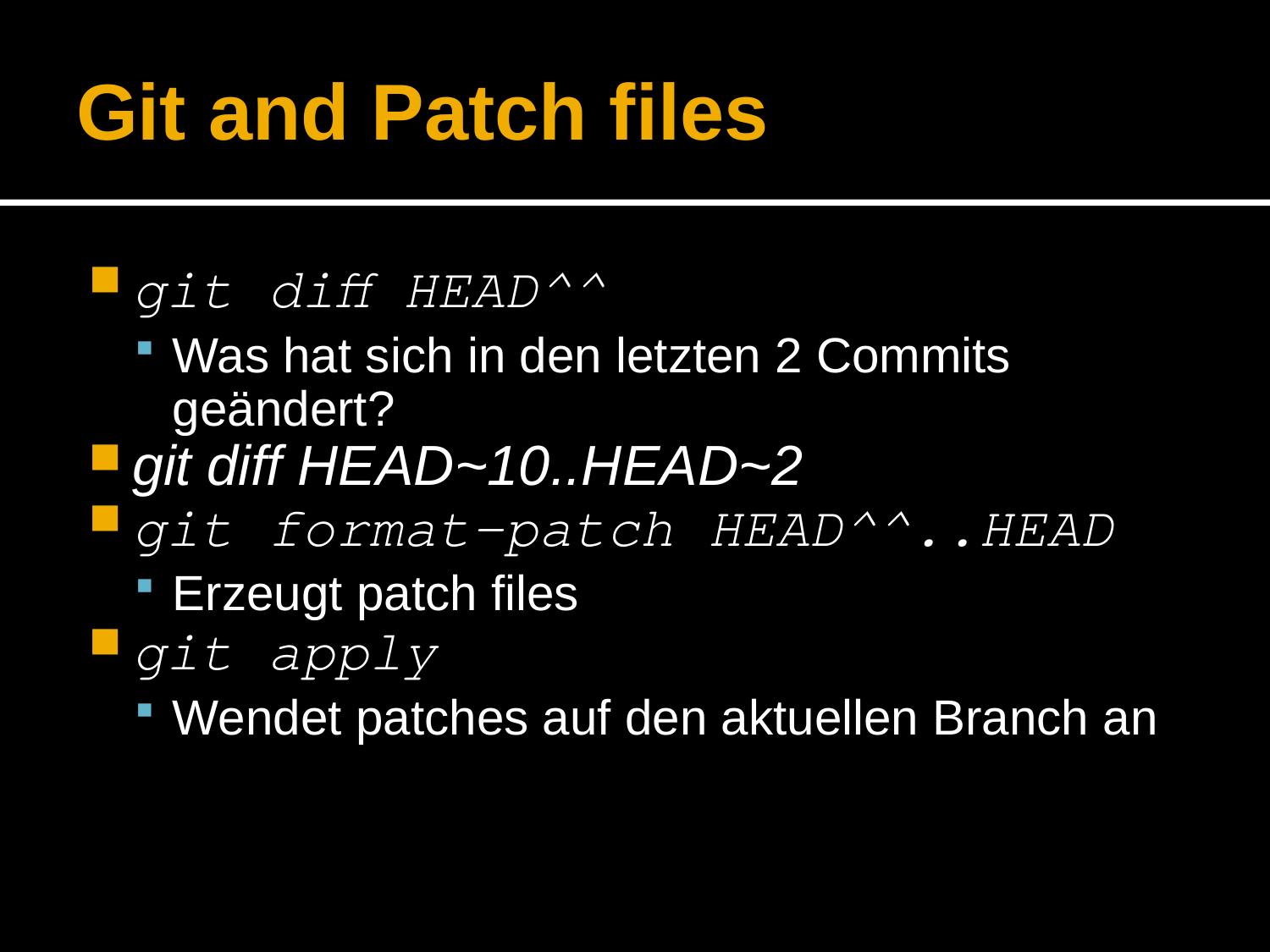

# Git and Patch files
git diff HEAD^^
Was hat sich in den letzten 2 Commits geändert?
git diff HEAD~10..HEAD~2
git format-patch HEAD^^..HEAD
Erzeugt patch files
git apply
Wendet patches auf den aktuellen Branch an